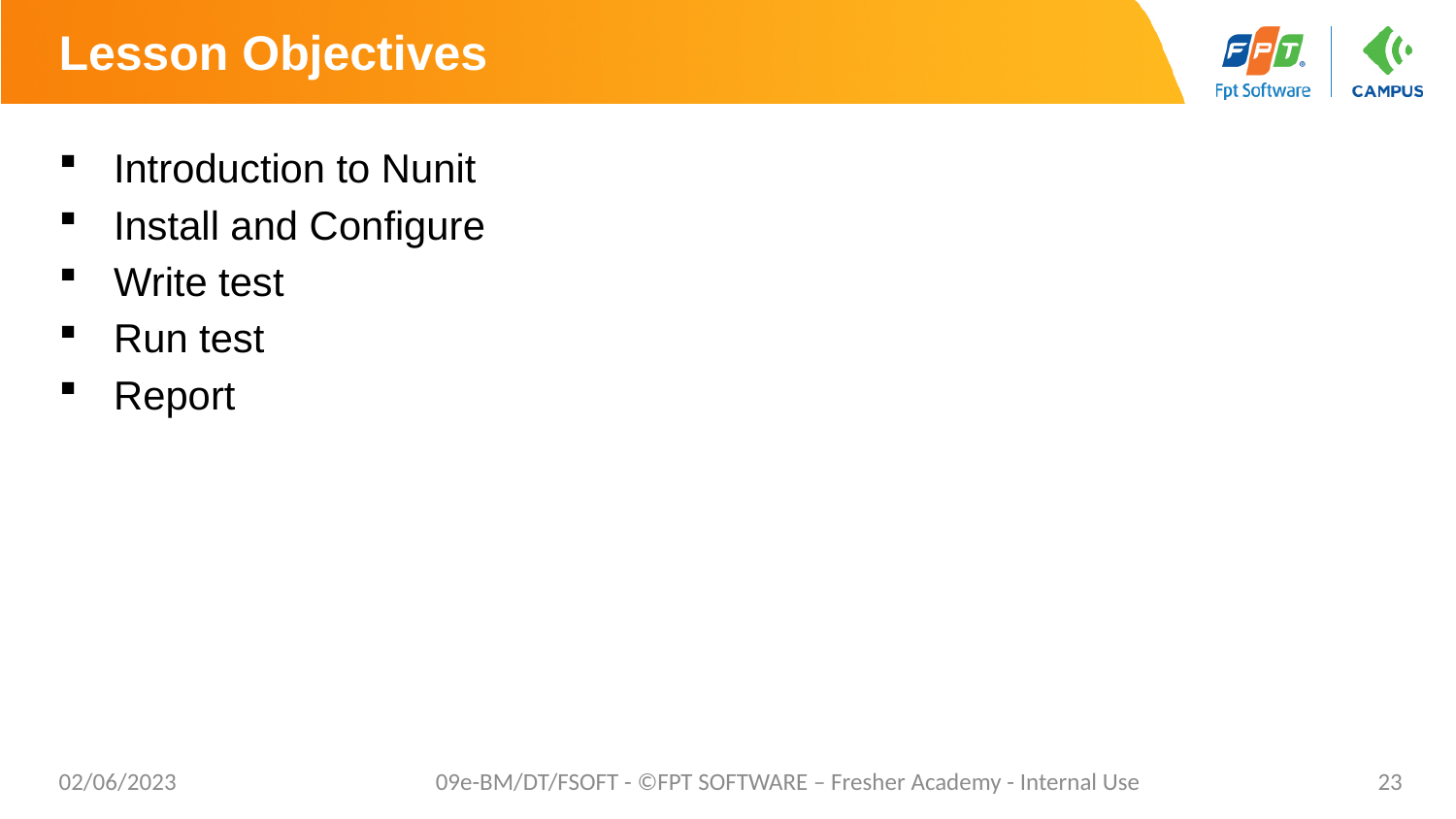

# Lesson Objectives
Introduction to Nunit
Install and Configure
Write test
Run test
Report
02/06/2023
09e-BM/DT/FSOFT - ©FPT SOFTWARE – Fresher Academy - Internal Use
23